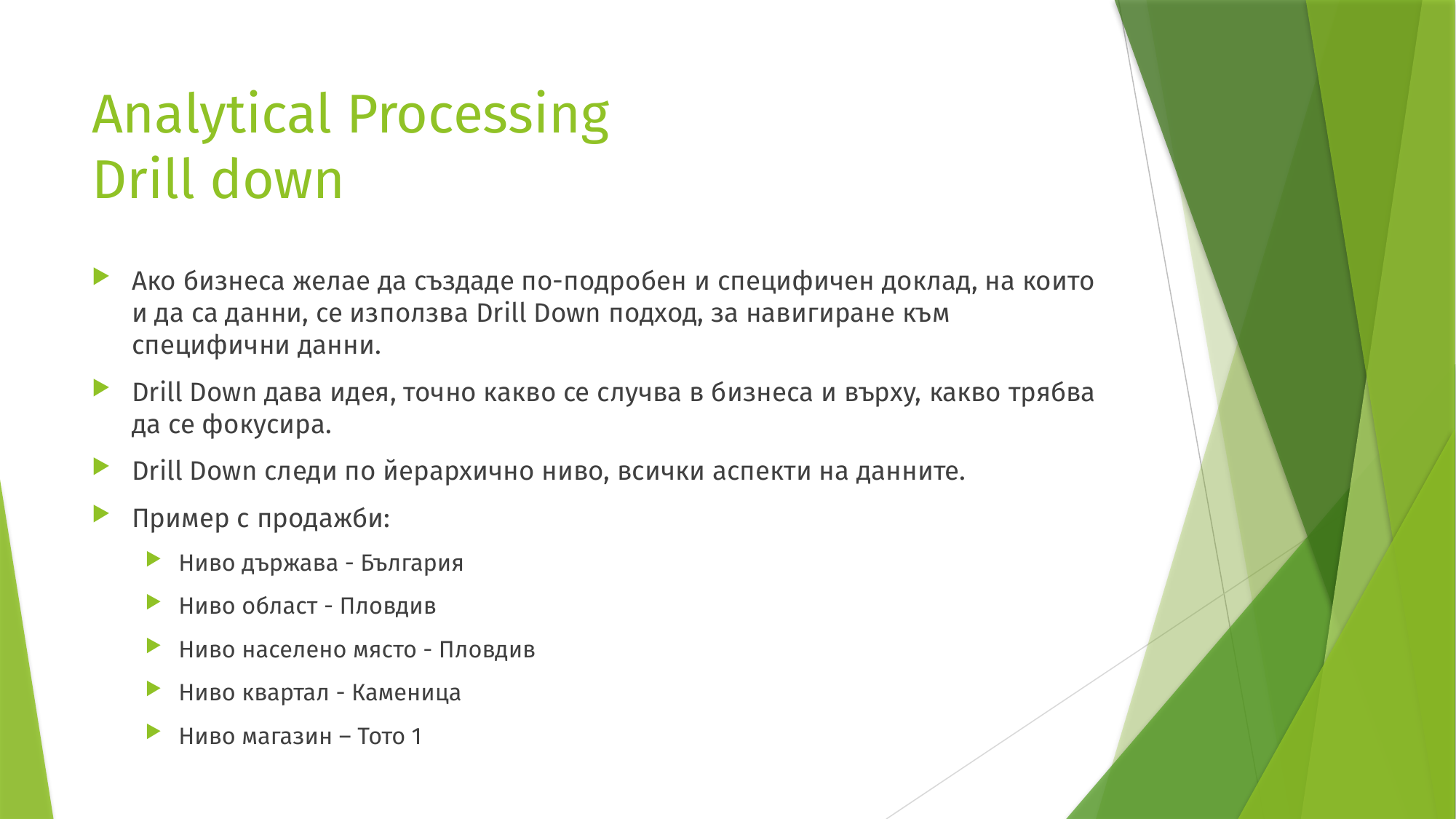

# Analytical Processing Drill down
Ако бизнеса желае да създаде по-подробен и специфичен доклад, на които и да са данни, се използва Drill Down подход, за навигиране към специфични данни.
Drill Down дава идея, точно какво се случва в бизнеса и върху, какво трябва да се фокусира.
Drill Down следи по йерархично ниво, всички аспекти на данните.
Пример с продажби:
Ниво държава - България
Ниво област - Пловдив
Ниво населено място - Пловдив
Ниво квартал - Каменица
Ниво магазин – Тото 1